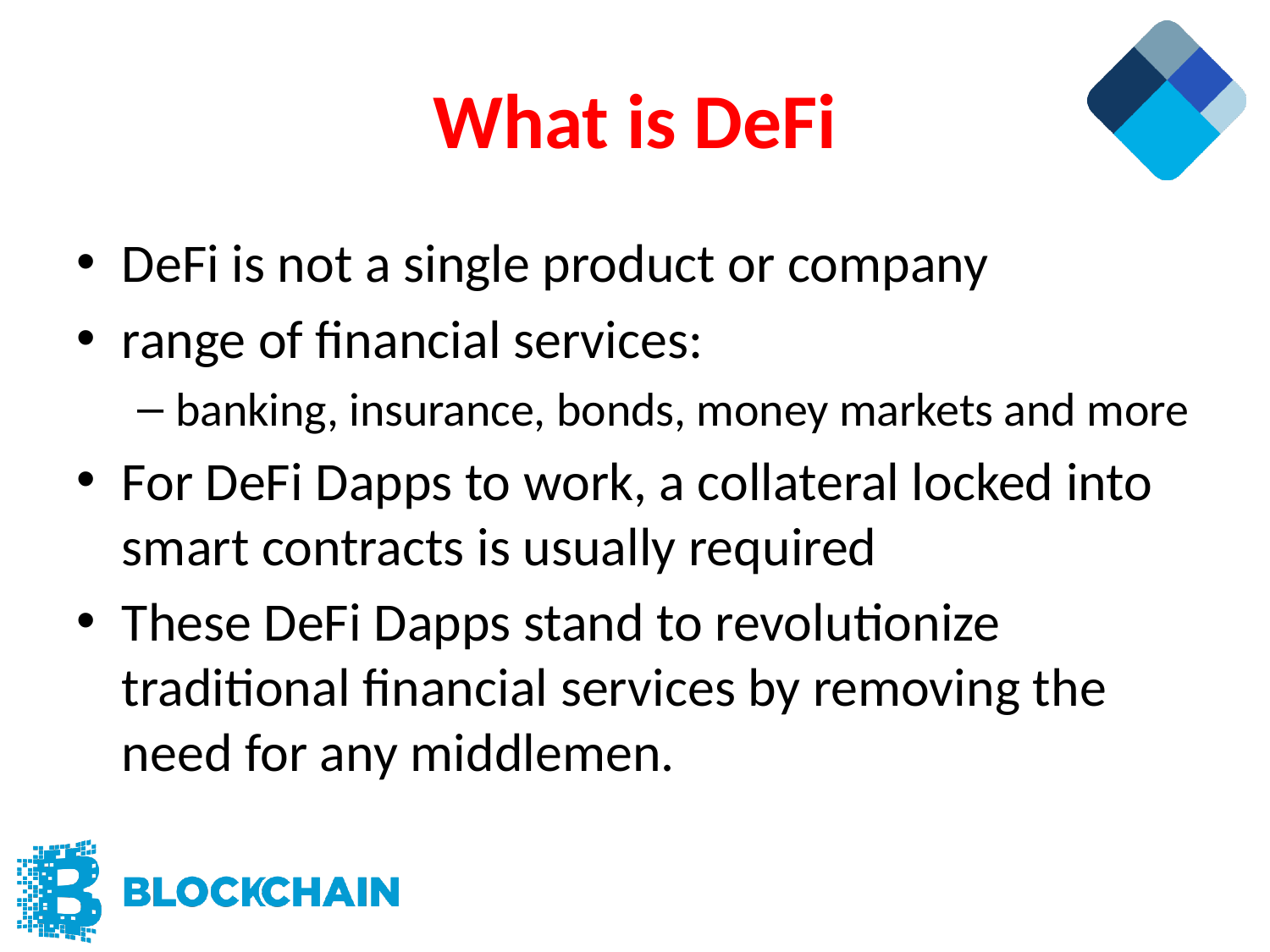

# What is DeFi
DeFi is not a single product or company
range of financial services:
banking, insurance, bonds, money markets and more
For DeFi Dapps to work, a collateral locked into smart contracts is usually required
These DeFi Dapps stand to revolutionize traditional financial services by removing the need for any middlemen.